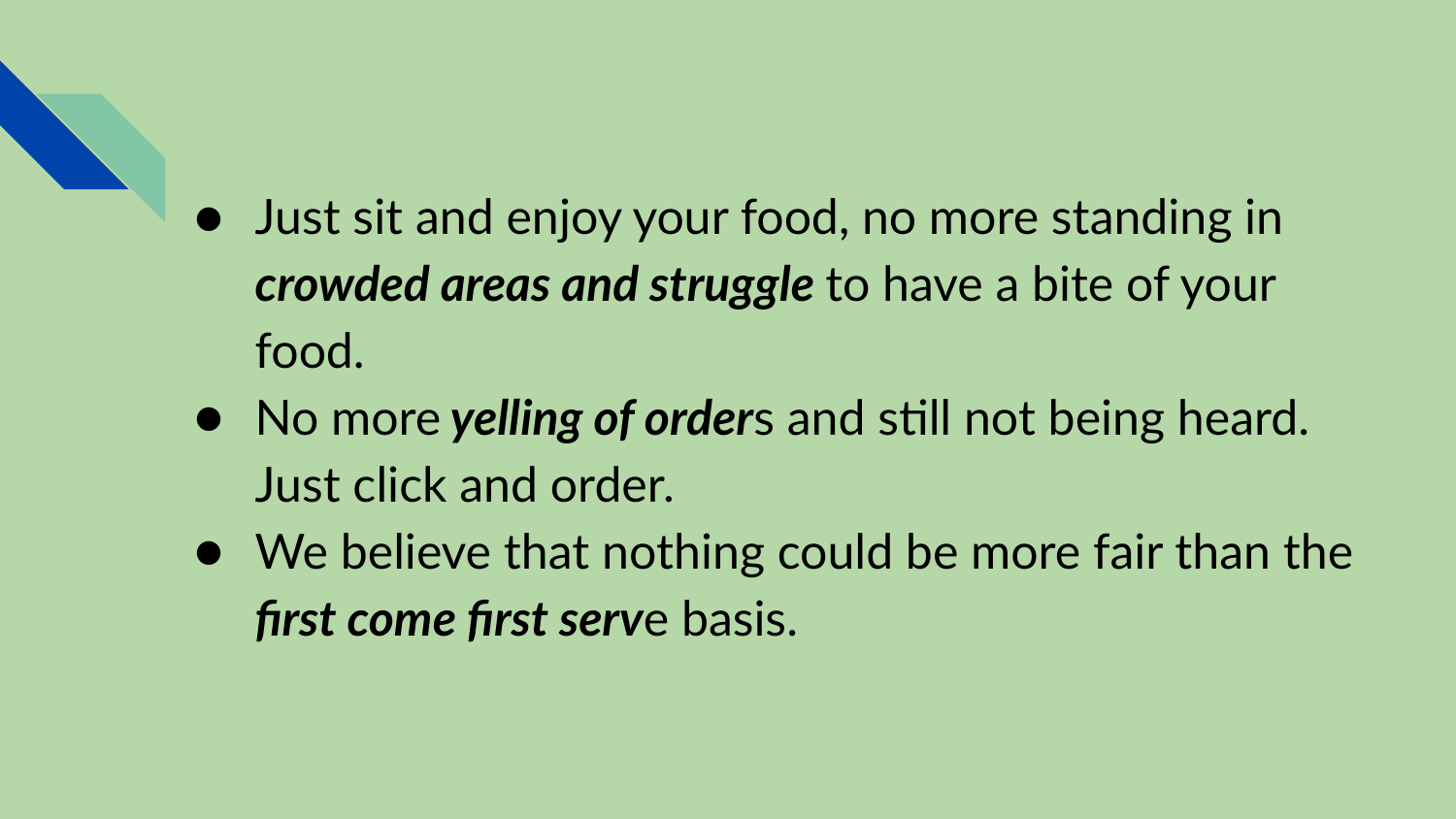

Just sit and enjoy your food, no more standing in crowded areas and struggle to have a bite of your food.
No more yelling of orders and still not being heard. Just click and order.
We believe that nothing could be more fair than the first come first serve basis.